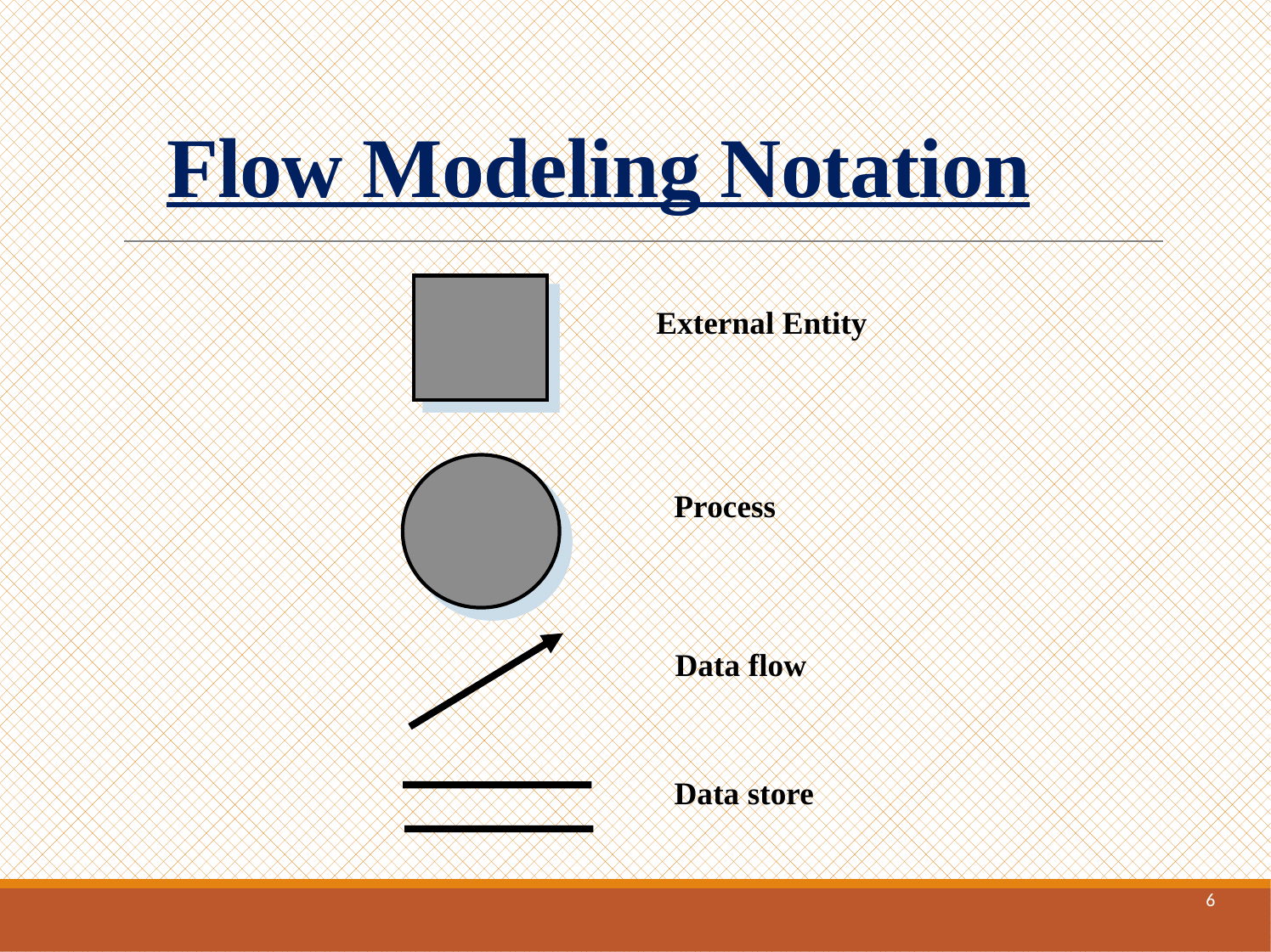

# Flow Modeling Notation

External Entity

Process

Data flow
Data store

6